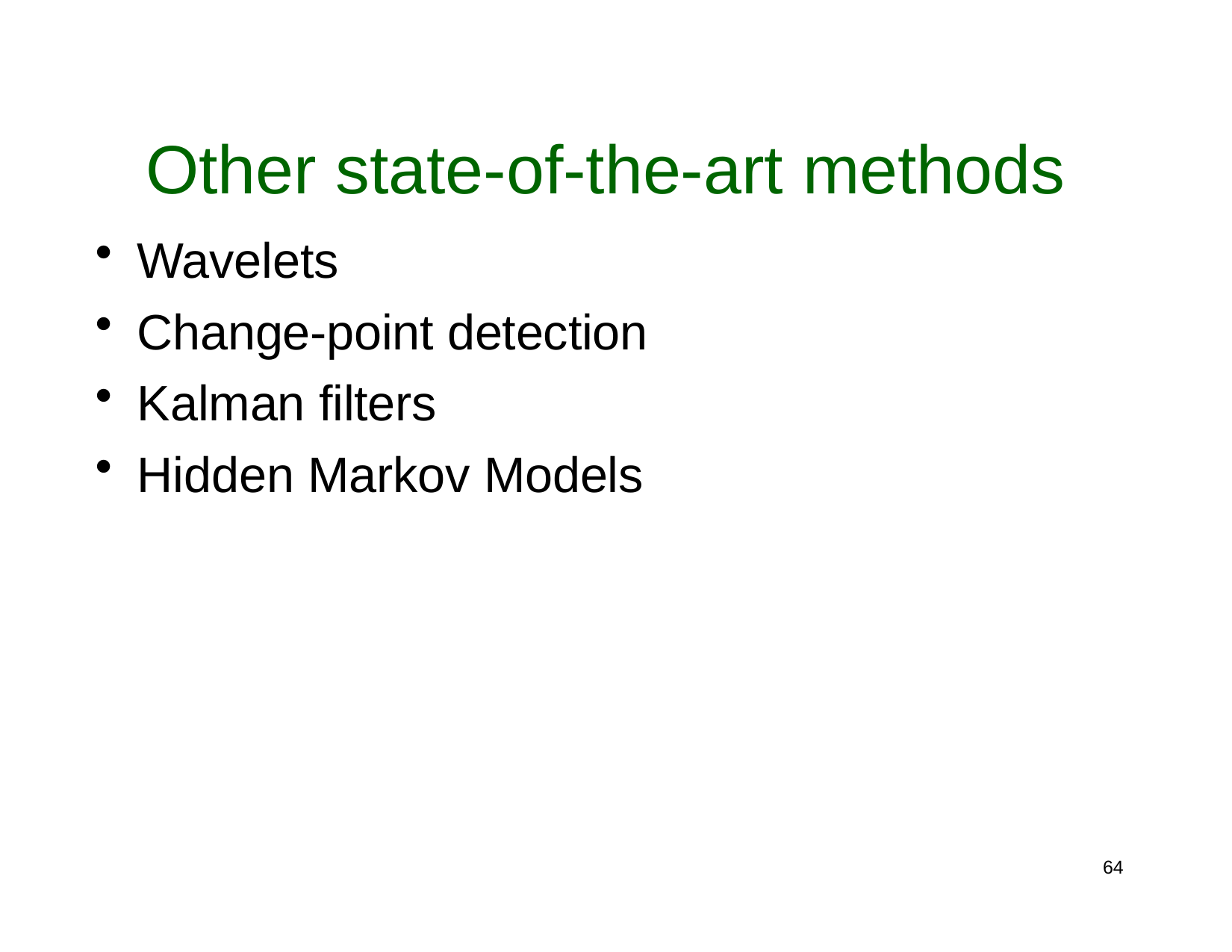

# Other state-of-the-art methods
Wavelets
Change-point detection
Kalman filters
Hidden Markov Models
64